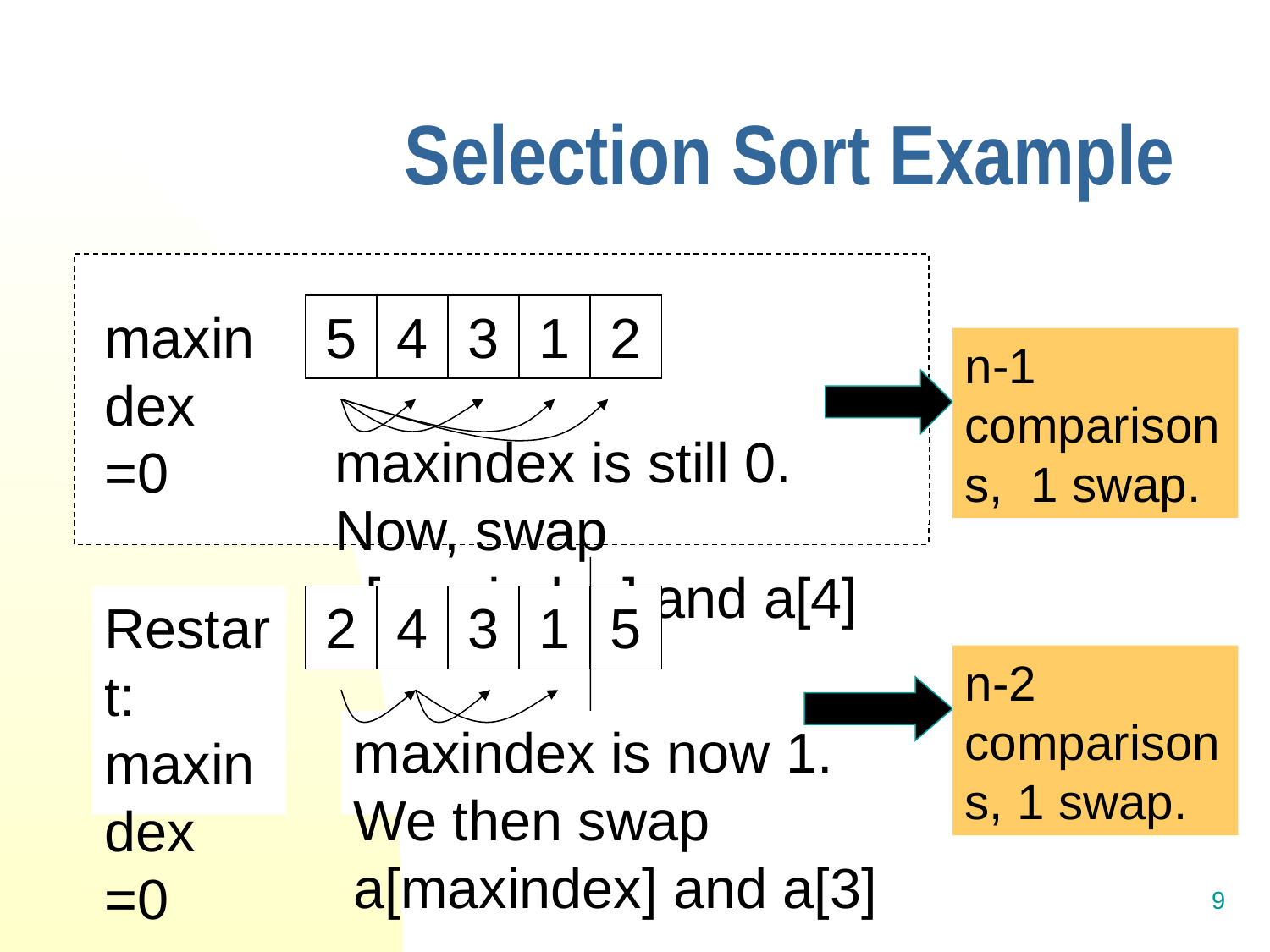

# Selection Sort Example

maxindex =0
5
4
3
1
2

maxindex is still 0. Now, swap  a[maxindex] and a[4]

Restart:
maxindex =0
2
4
3
1
5

maxindex is now 1. We then swap  a[maxindex] and a[3]
n-1 comparisons,  1 swap.

n-2 comparisons, 1 swap.

9